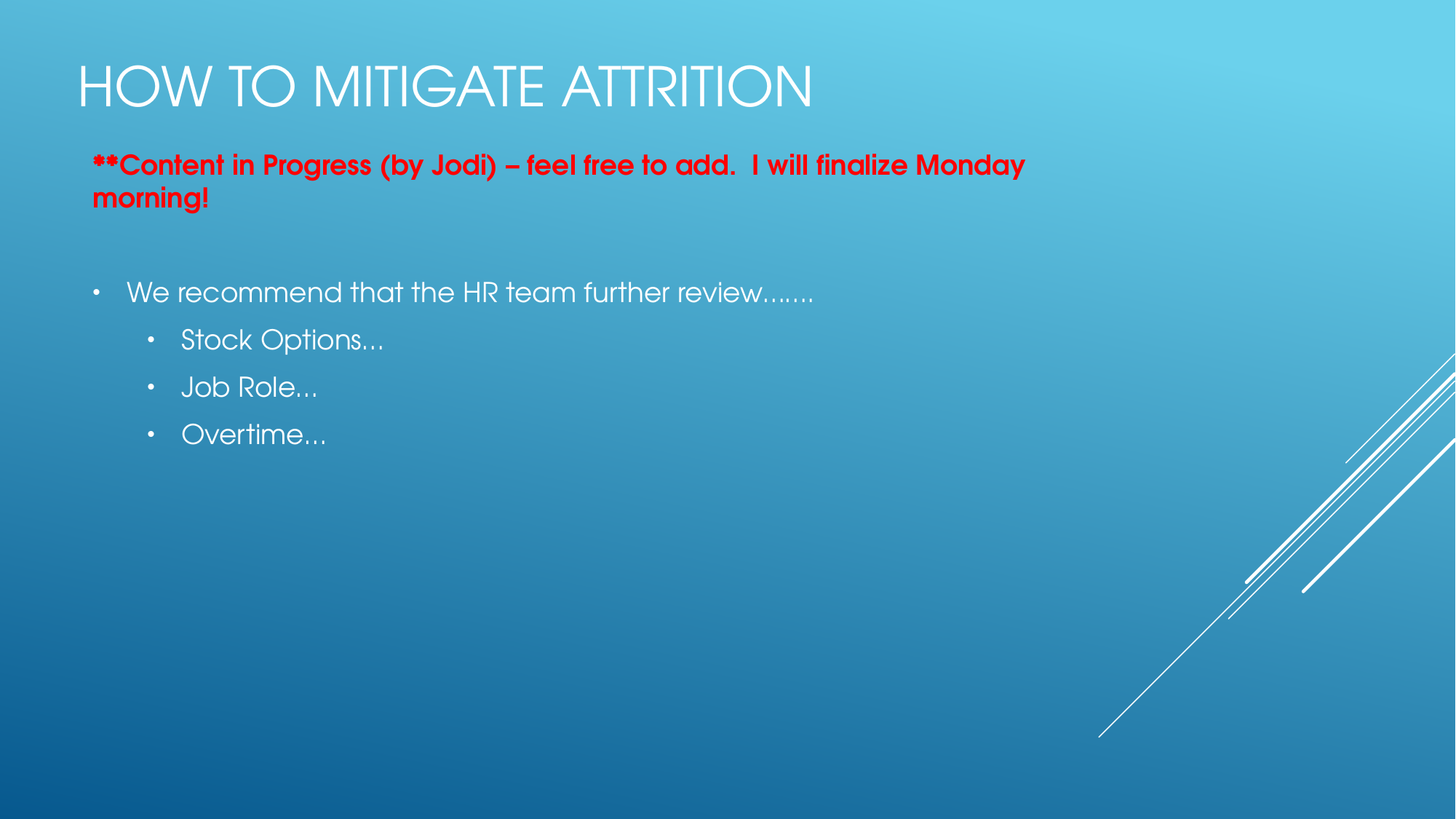

# How to mitigate attrition
**Content in Progress (by Jodi) – feel free to add.  I will finalize Monday morning!

We recommend that the HR team further review…….
Stock Options…
Job Role…
Overtime…